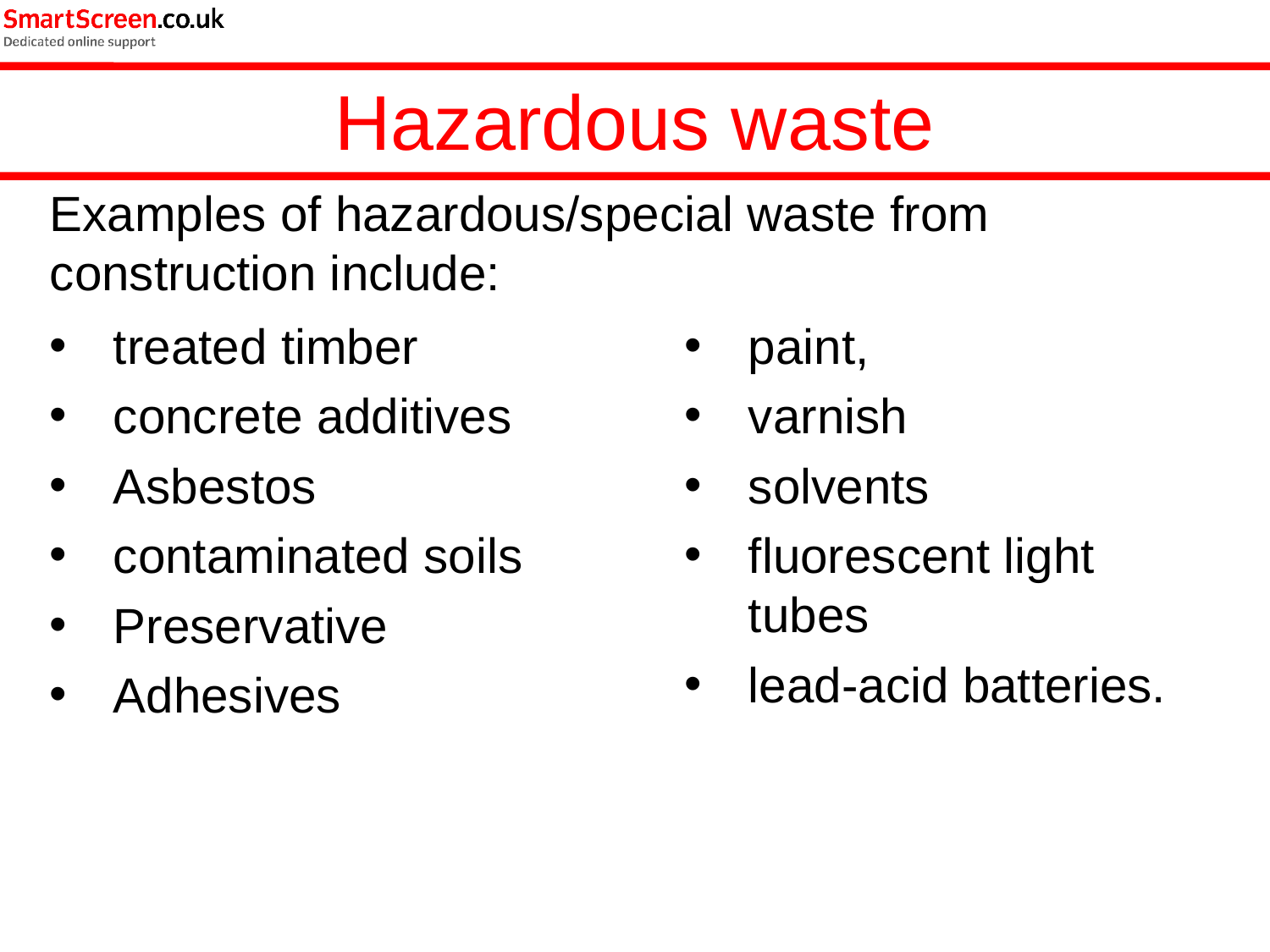

Hazardous waste
Examples of hazardous/special waste from construction include:
treated timber
concrete additives
Asbestos
contaminated soils
Preservative
Adhesives
paint,
varnish
solvents
fluorescent light tubes
lead-acid batteries.